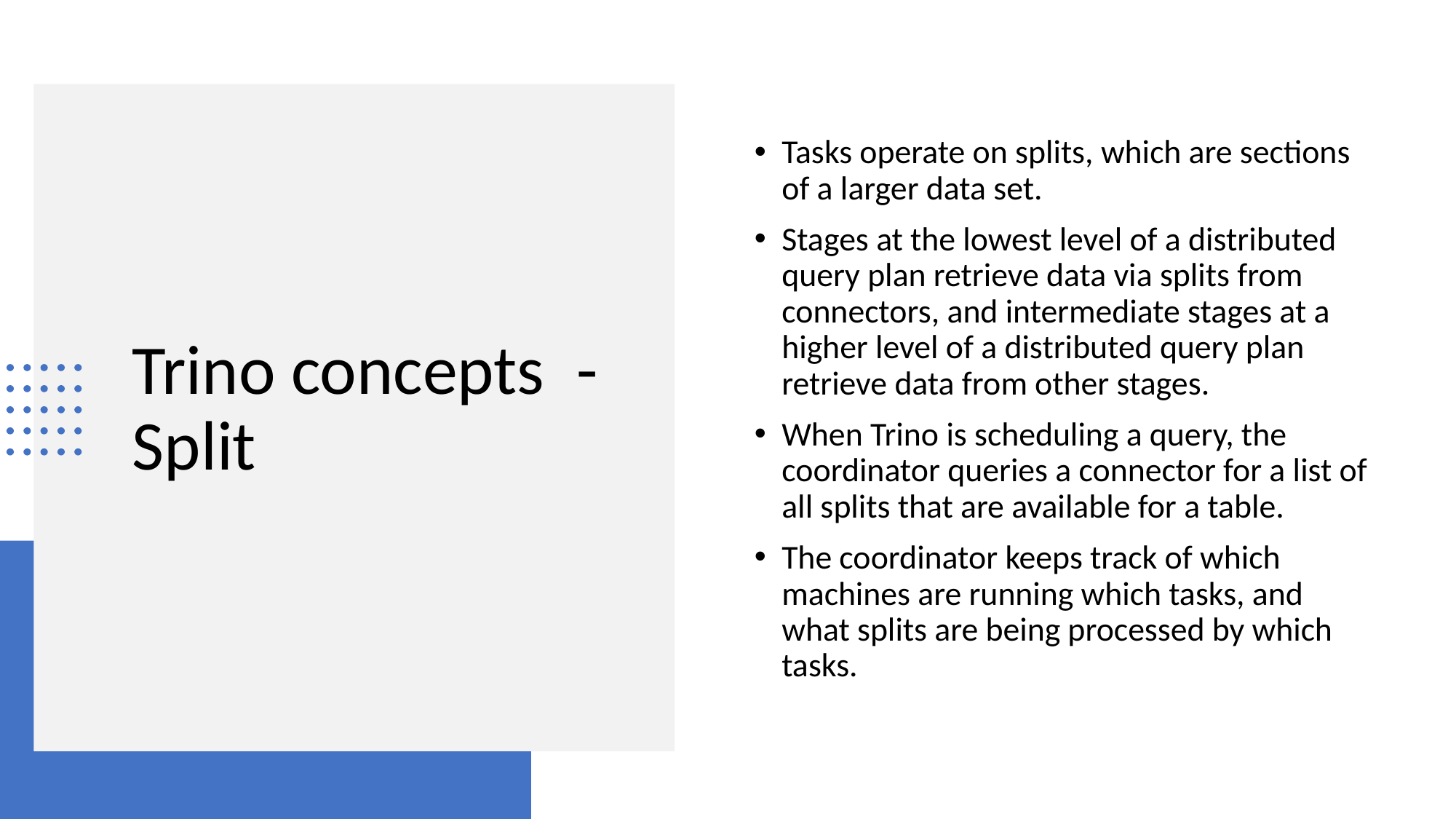

Tasks operate on splits, which are sections of a larger data set.
Stages at the lowest level of a distributed query plan retrieve data via splits from connectors, and intermediate stages at a higher level of a distributed query plan retrieve data from other stages.
When Trino is scheduling a query, the coordinator queries a connector for a list of all splits that are available for a table.
The coordinator keeps track of which machines are running which tasks, and what splits are being processed by which tasks.
# Trino concepts  - Split